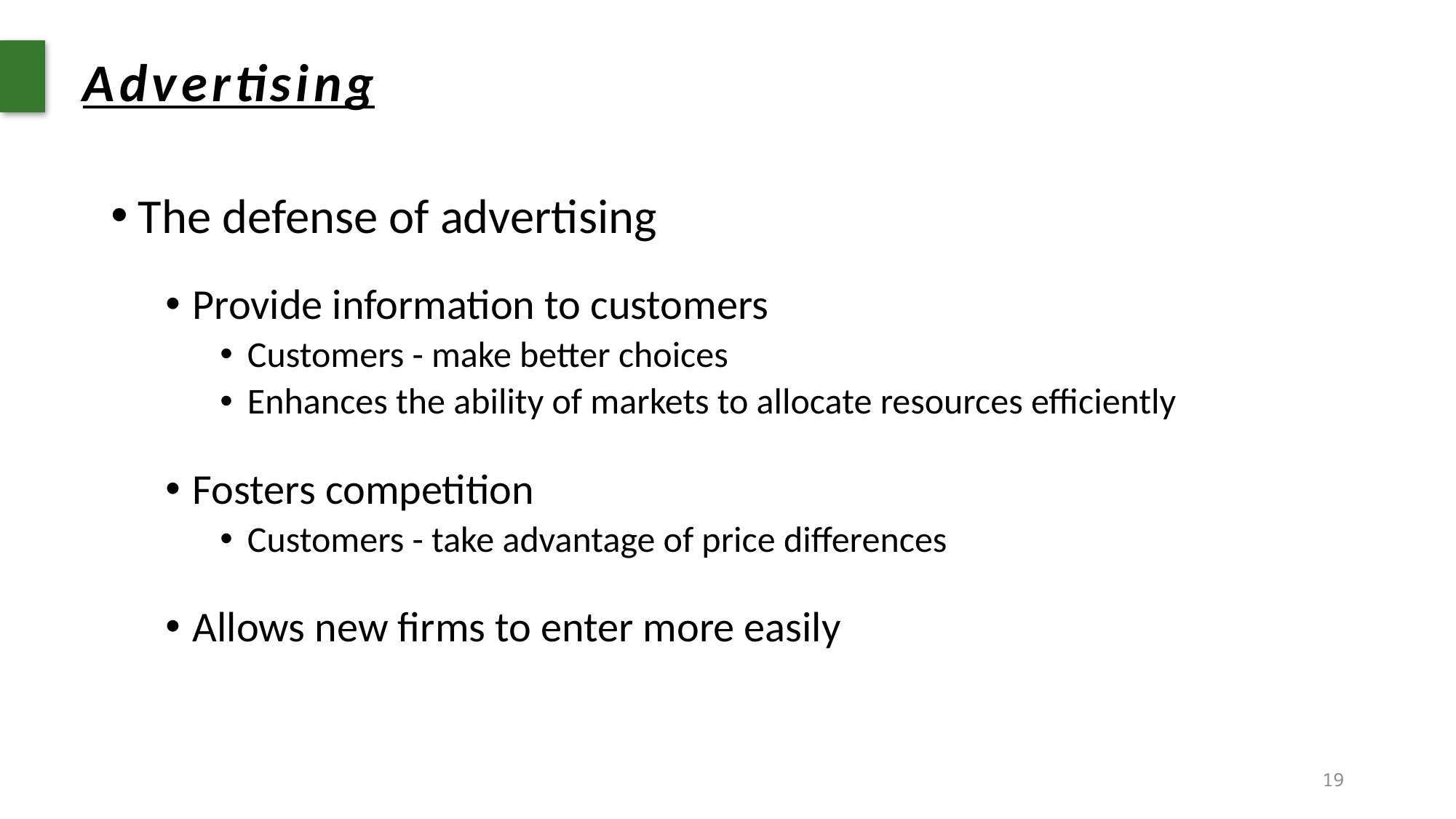

Advertising
The defense of advertising

Provide information to customers
Customers - make better choices
Enhances the ability of markets to allocate resources efficiently

Fosters competition
Customers - take advantage of price differences

Allows new firms to enter more easily

19